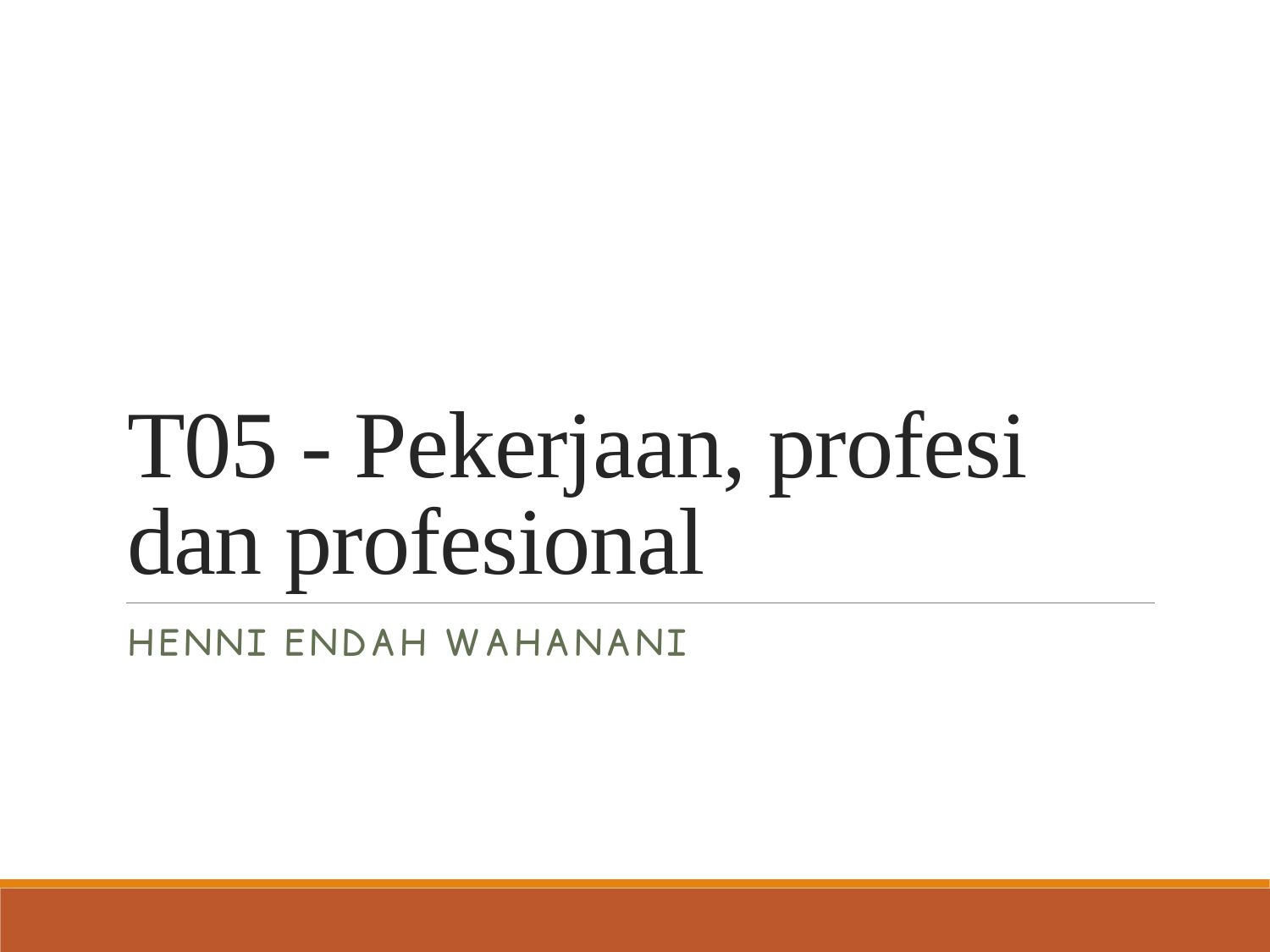

# T05 - Pekerjaan, profesi dan profesional

dan
Henni endah wahanani